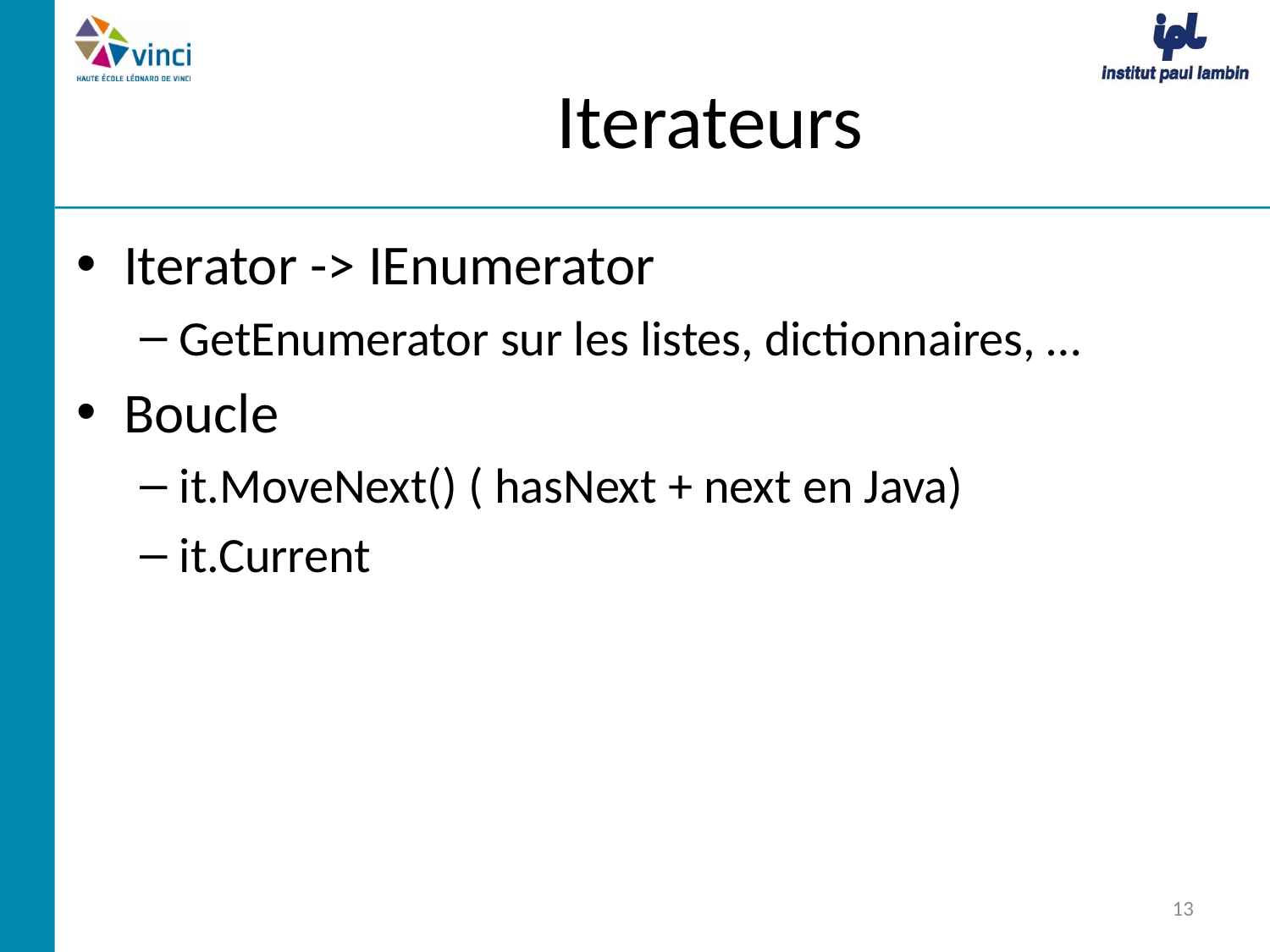

# Iterateurs
Iterator -> IEnumerator
GetEnumerator sur les listes, dictionnaires, …
Boucle
it.MoveNext() ( hasNext + next en Java)
it.Current

13